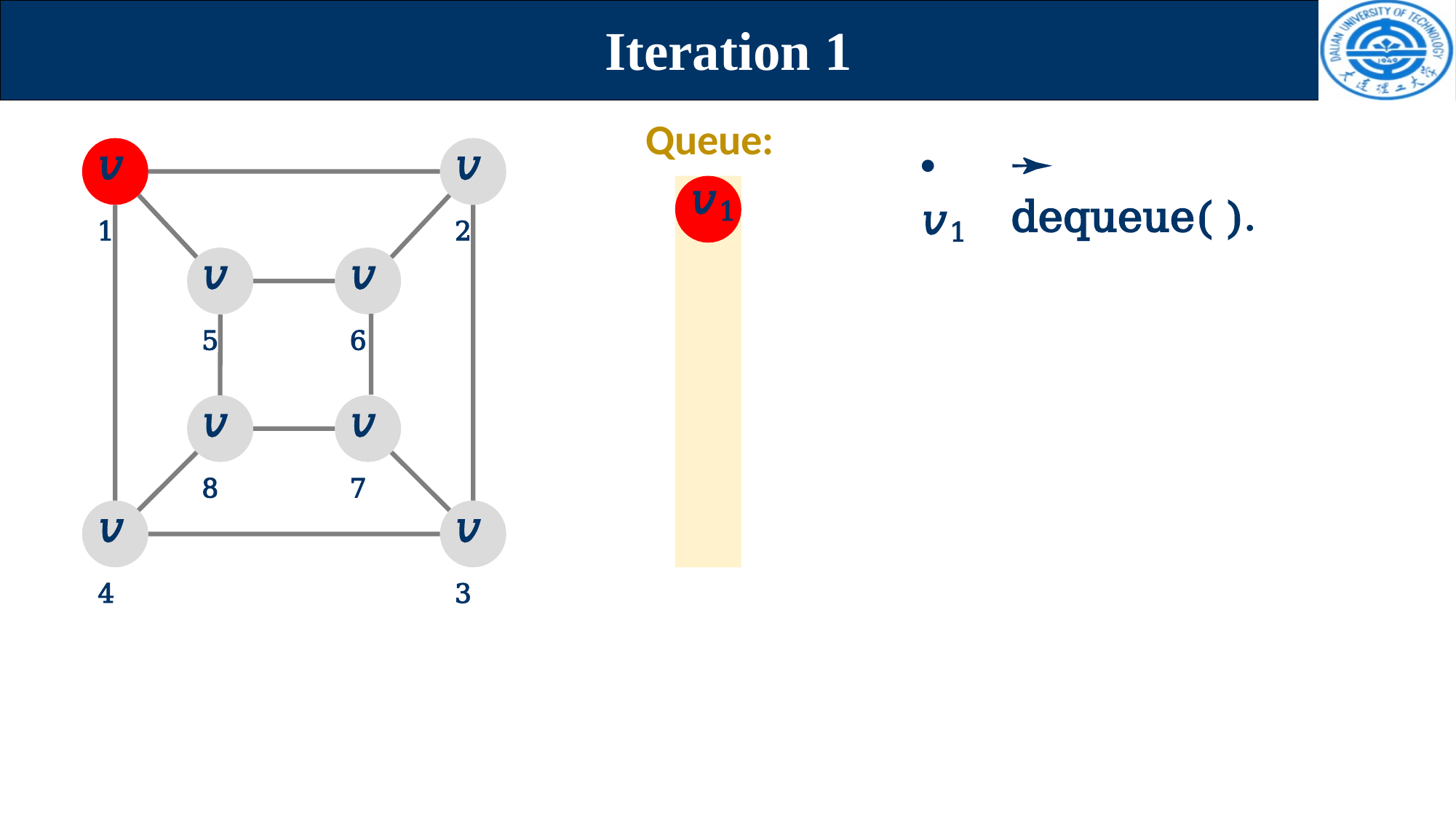

# Iteration 1
Queue:
𝑣2
𝑣1
• 𝑣1
➛ dequeue( ).

𝑣1

𝑣5
𝑣6

𝑣8
𝑣7
𝑣4
𝑣3